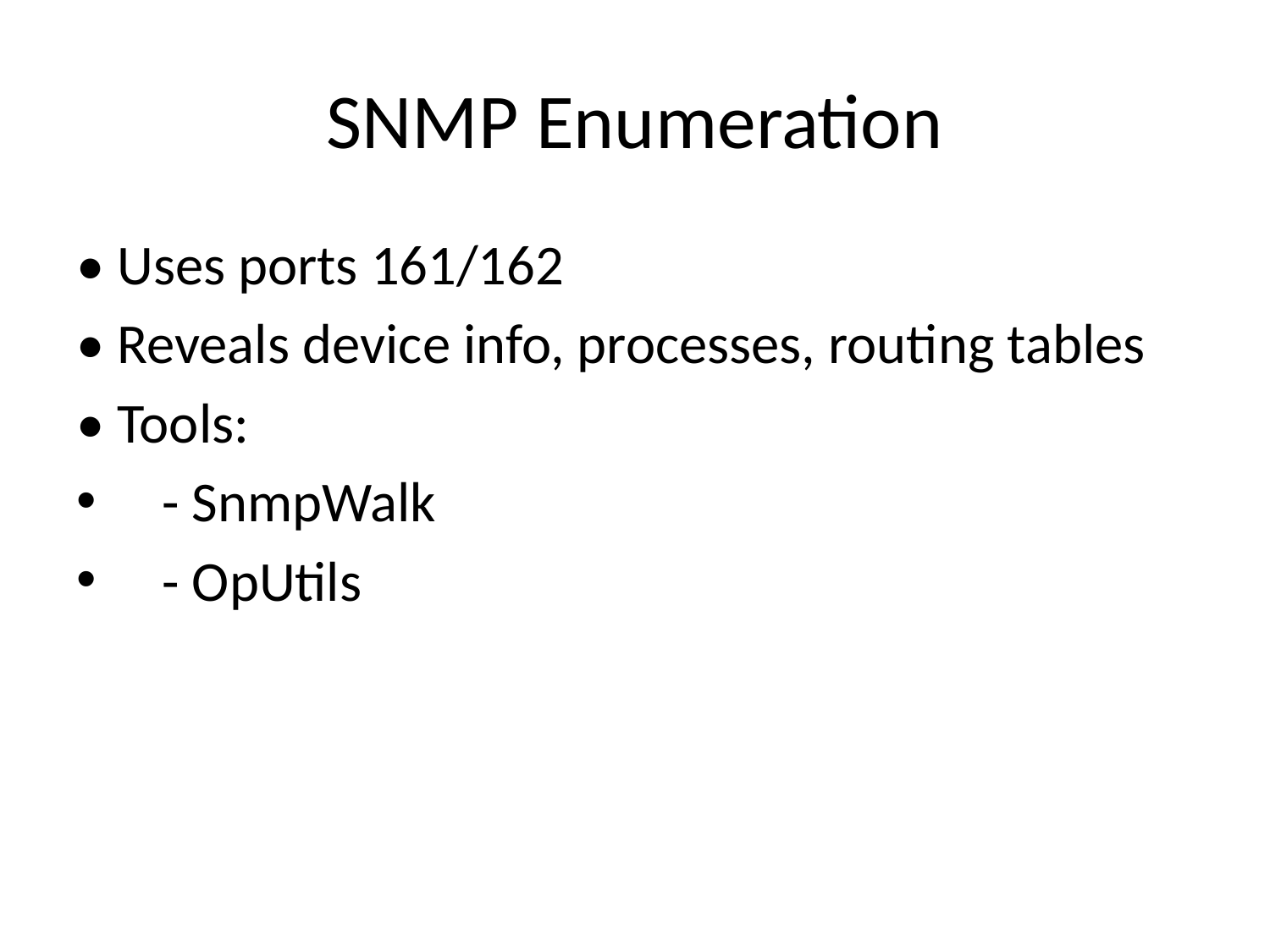

# SNMP Enumeration
• Uses ports 161/162
• Reveals device info, processes, routing tables
• Tools:
   - SnmpWalk
   - OpUtils